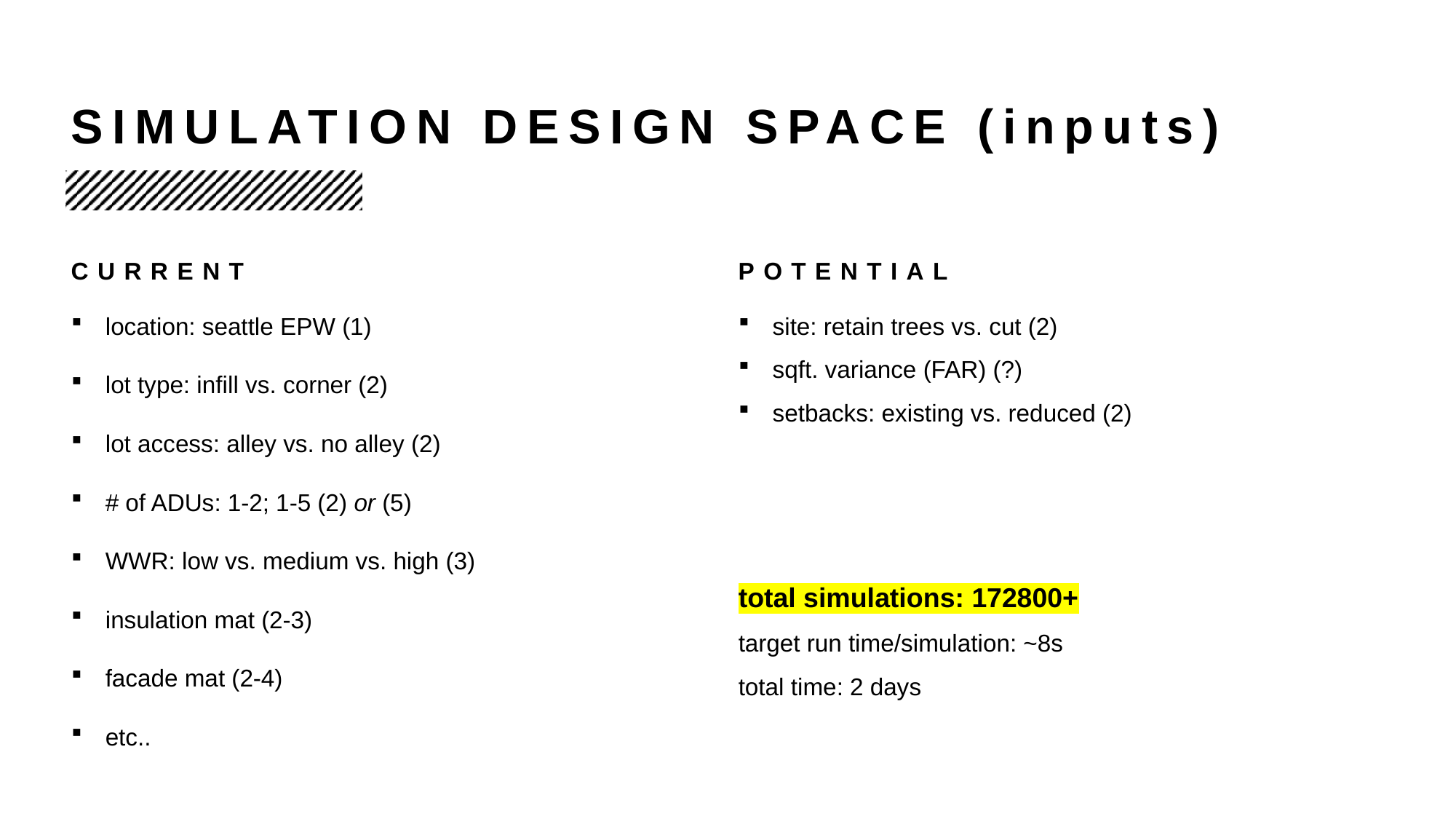

# SIMULATION DESIGN SPACE (inputs)
CURRENT
POTENTIAL
location: seattle EPW (1)
lot type: infill vs. corner (2)
lot access: alley vs. no alley (2)
# of ADUs: 1-2; 1-5 (2) or (5)
WWR: low vs. medium vs. high (3)
insulation mat (2-3)
facade mat (2-4)
etc..
site: retain trees vs. cut (2)
sqft. variance (FAR) (?)
setbacks: existing vs. reduced (2)
total simulations: 172800+
target run time/simulation: ~8s
total time: 2 days